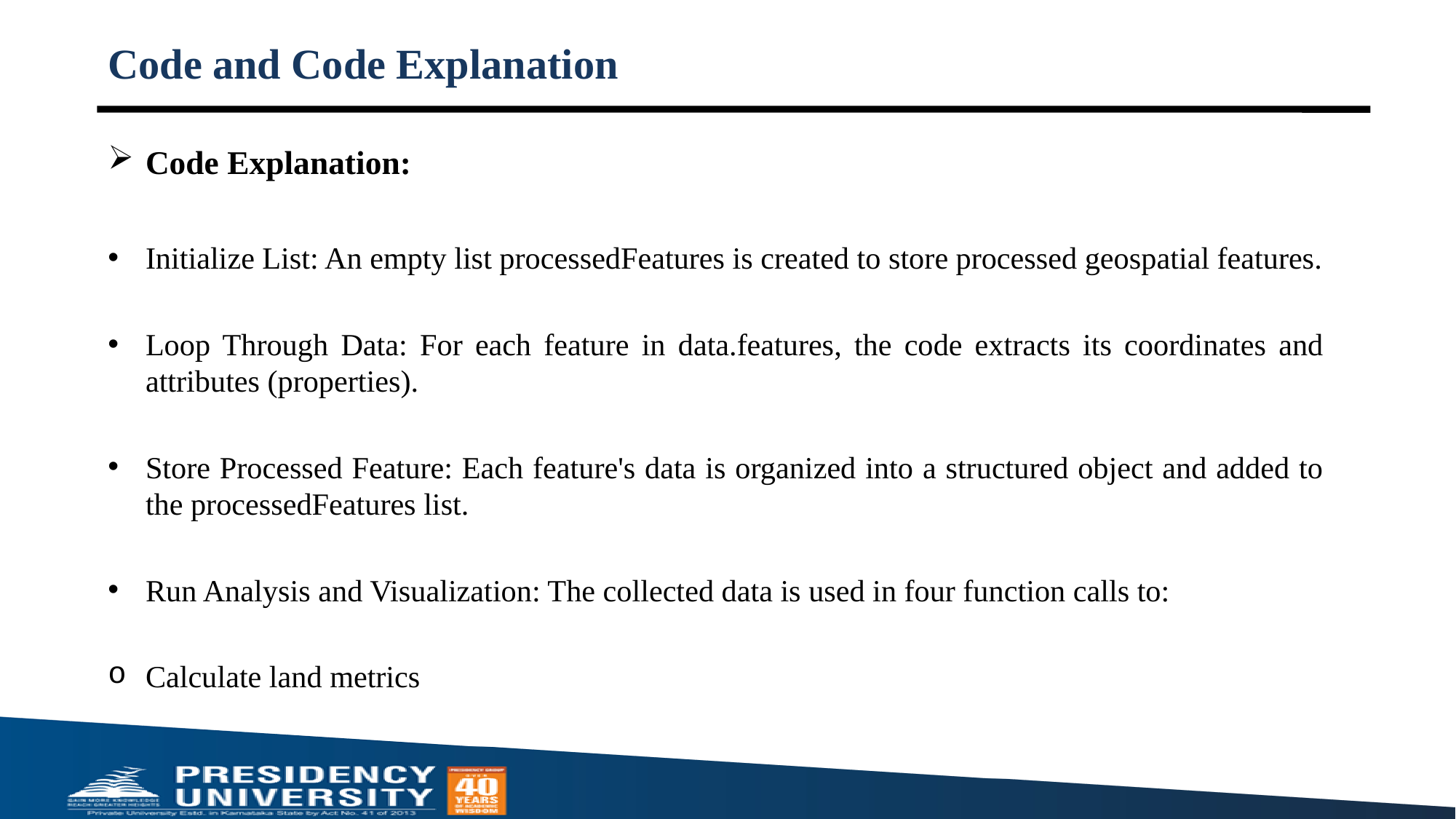

# Code and Code Explanation
Code Explanation:

Initialize List: An empty list processedFeatures is created to store processed geospatial features.

Loop Through Data: For each feature in data.features, the code extracts its coordinates and attributes (properties).

Store Processed Feature: Each feature's data is organized into a structured object and added to the processedFeatures list.

Run Analysis and Visualization: The collected data is used in four function calls to:

Calculate land metrics